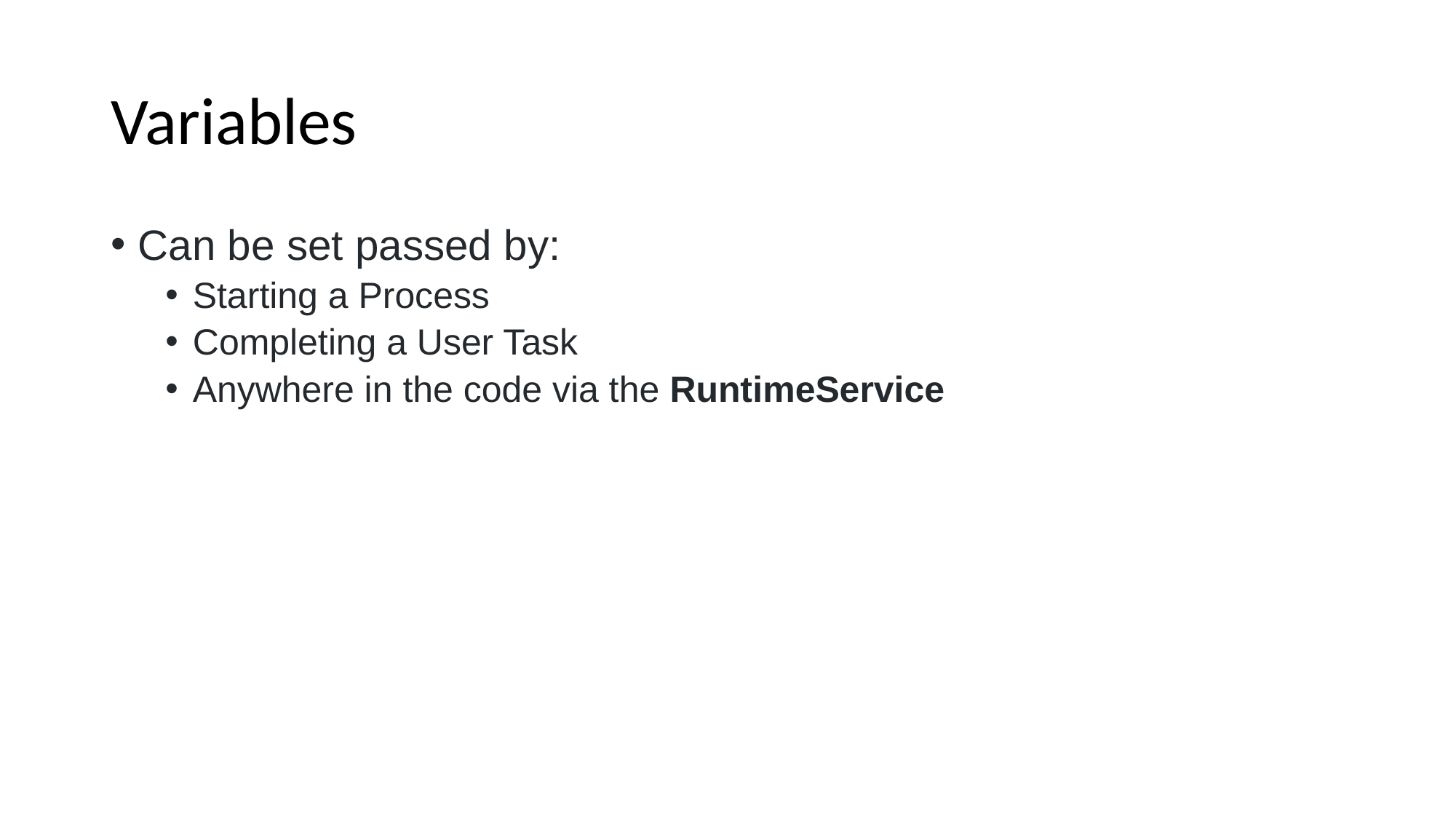

# Variables
Can be set passed by:
Starting a Process
Completing a User Task
Anywhere in the code via the RuntimeService